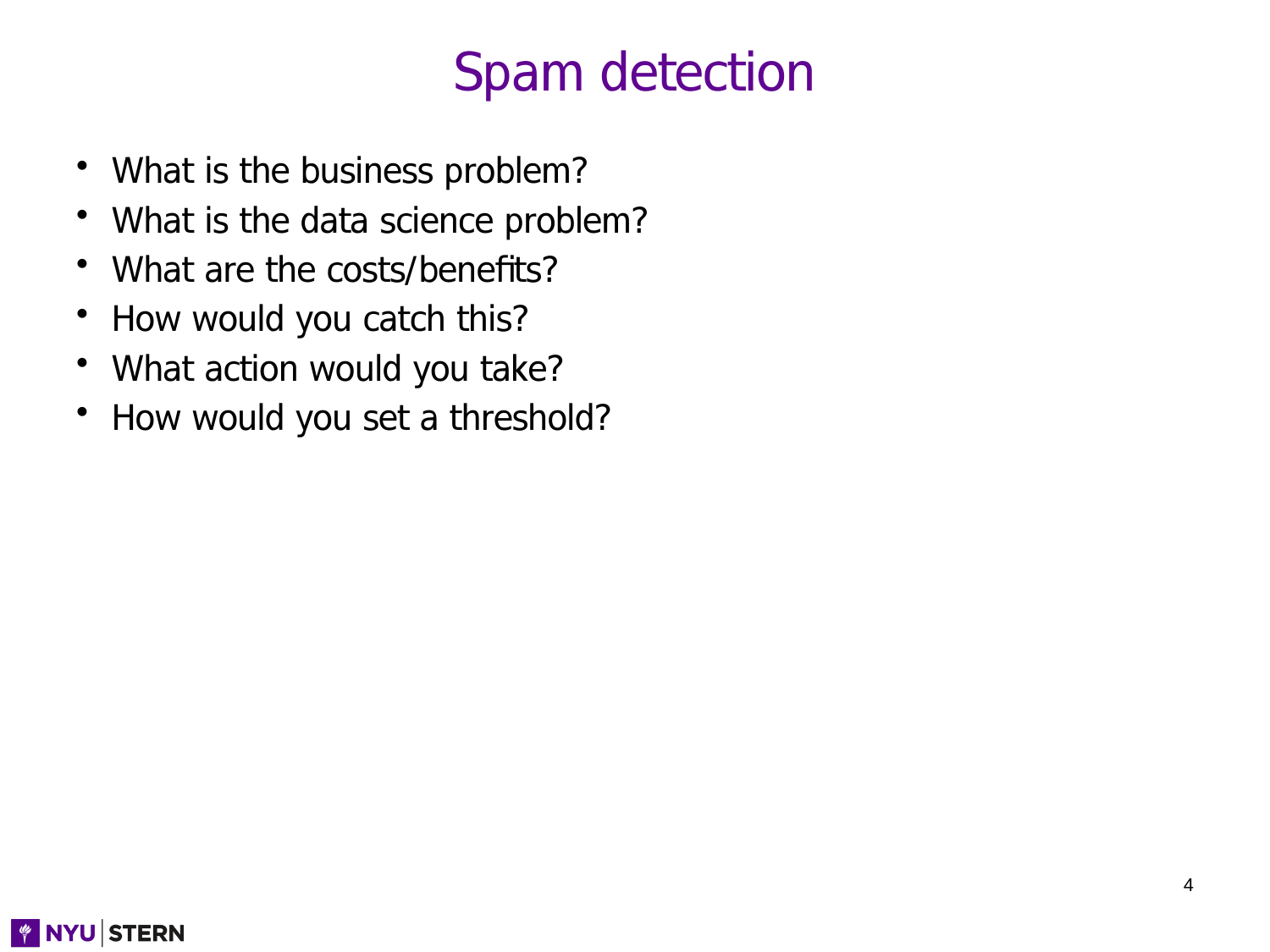

# Spam detection
What is the business problem?
What is the data science problem?
What are the costs/benefits?
How would you catch this?
What action would you take?
How would you set a threshold?
4